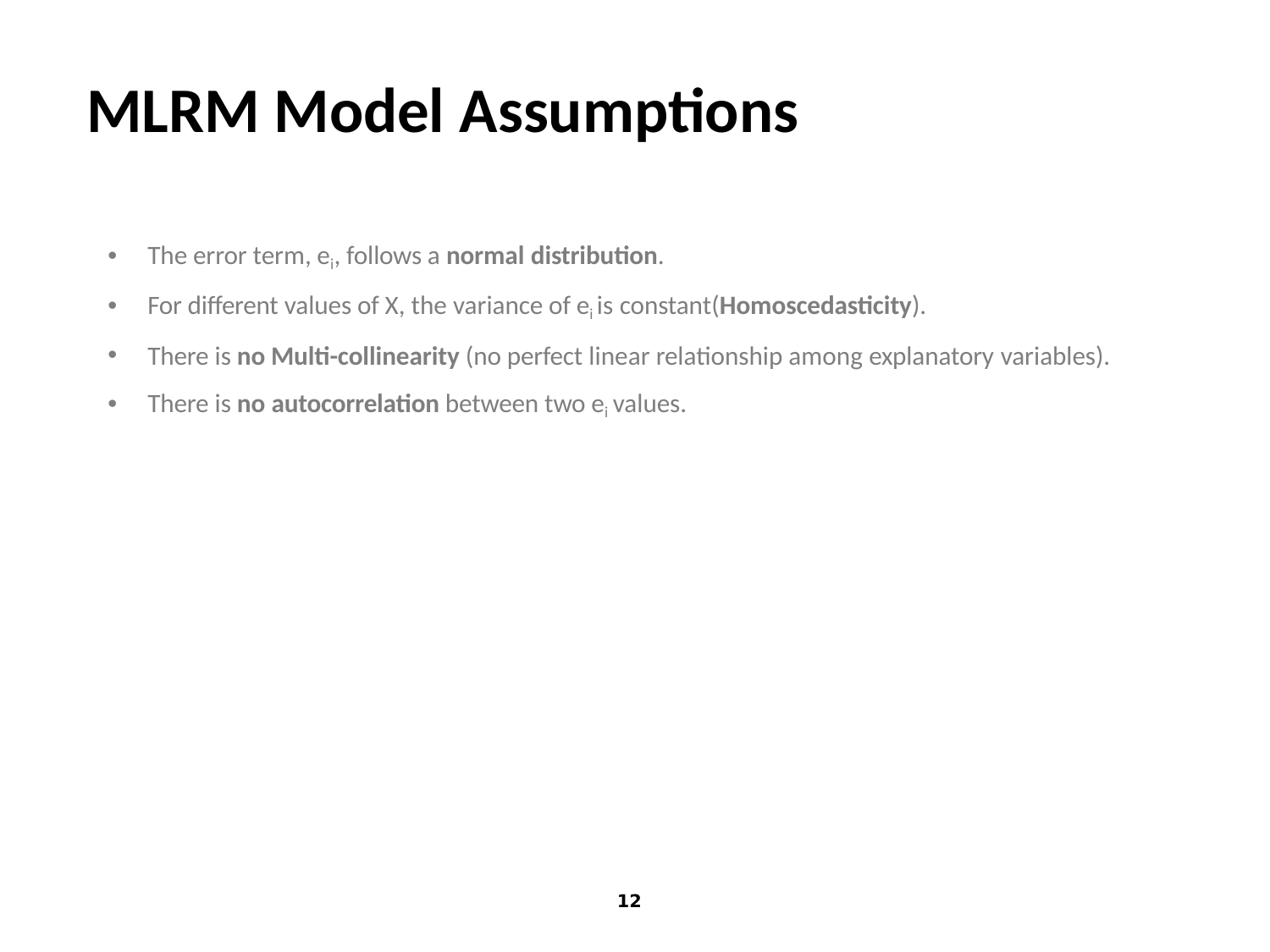

# MLRM Model Assumptions
The error term, ei, follows a normal distribution.
For different values of X, the variance of ei is constant(Homoscedasticity).
There is no Multi-collinearity (no perfect linear relationship among explanatory variables).
There is no autocorrelation between two ei values.
12